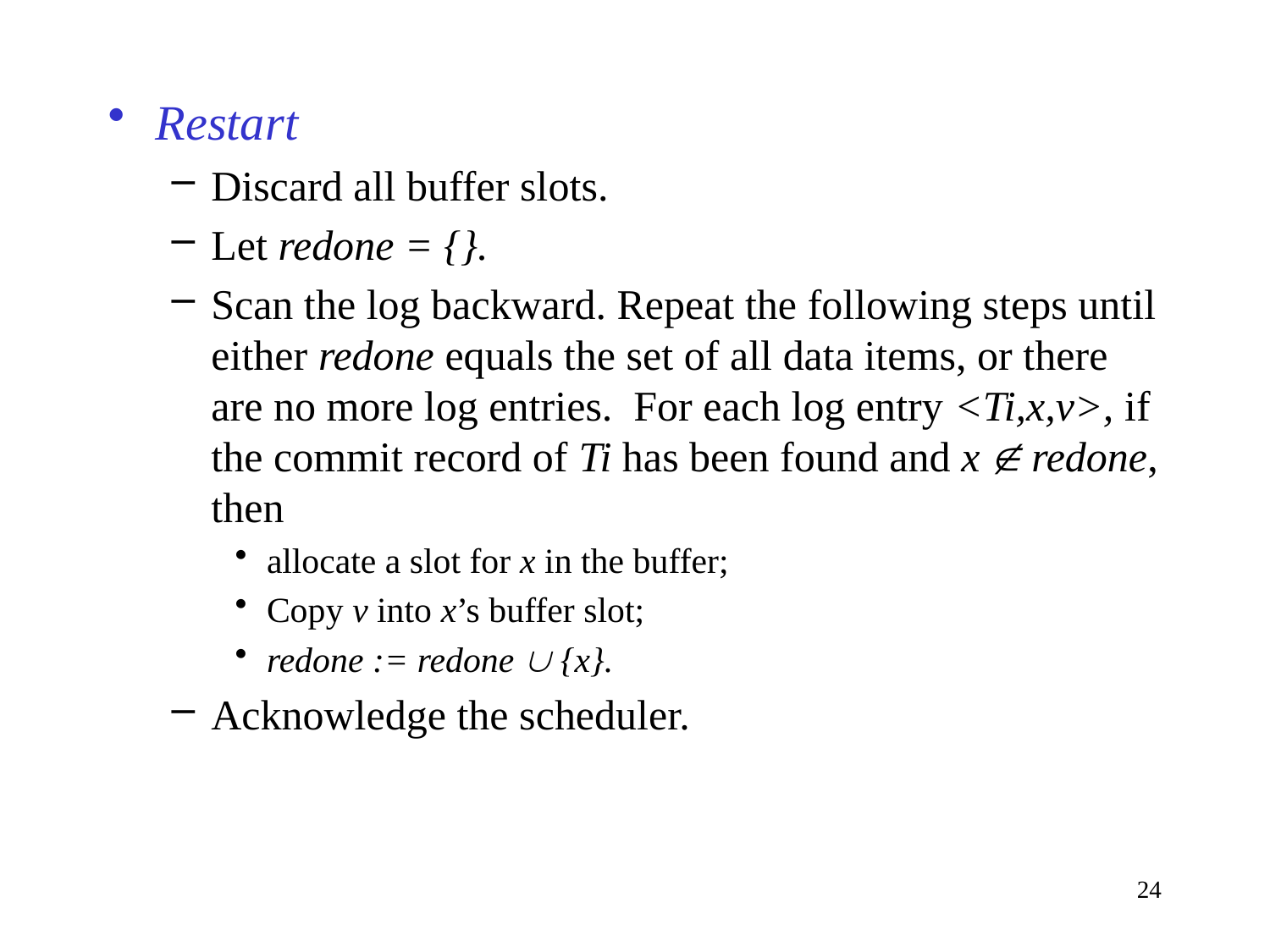

Restart
Discard all buffer slots.
Let redone = {}.
Scan the log backward. Repeat the following steps until either redone equals the set of all data items, or there are no more log entries.  For each log entry <Ti,x,v>, if  the commit record of Ti has been found and x ∉ redone, then
allocate a slot for x in the buffer;
Copy v into x’s buffer slot;
redone := redone ∪ {x}.
Acknowledge the scheduler.
24